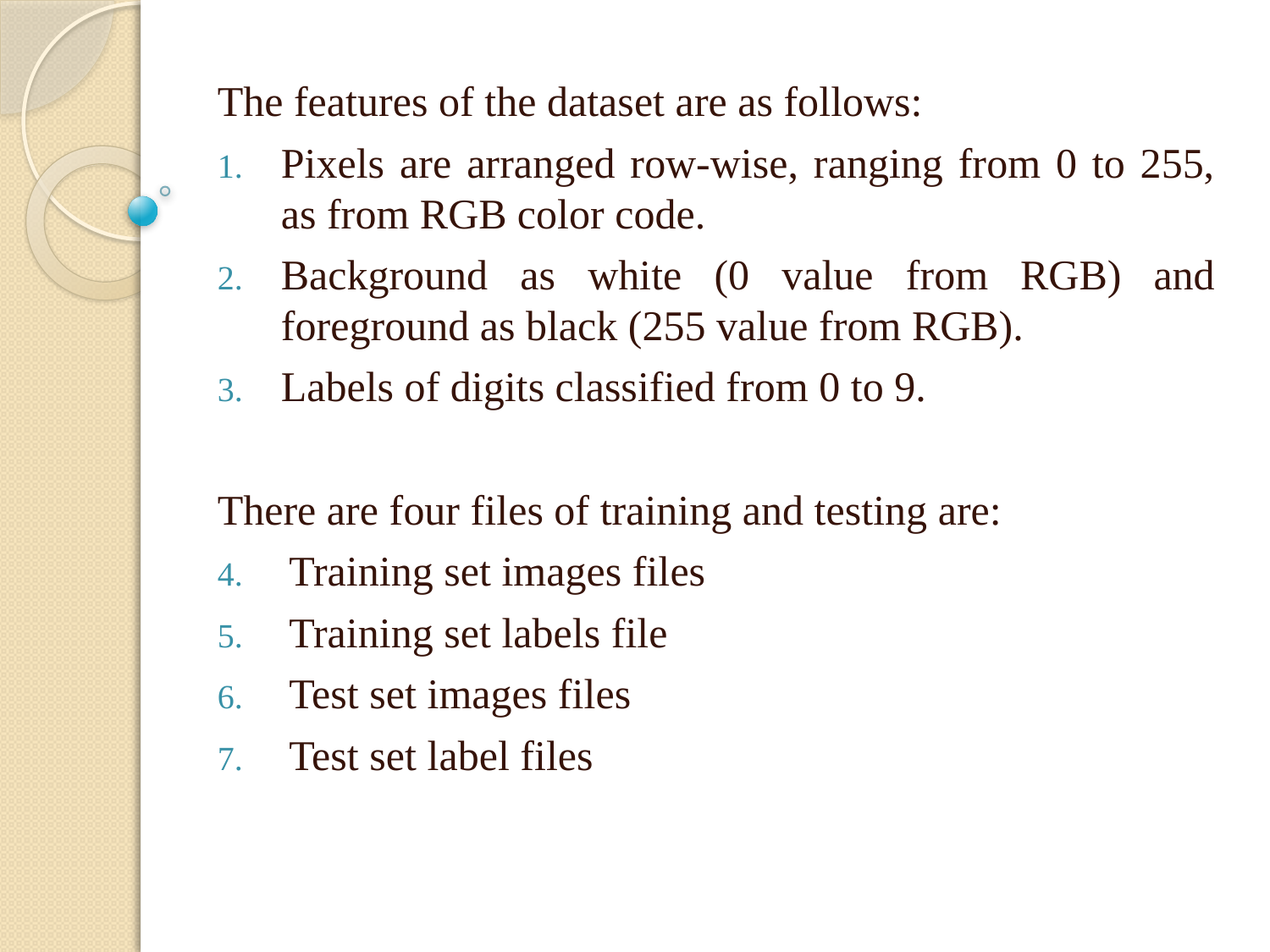

The features of the dataset are as follows:
Pixels are arranged row-wise, ranging from 0 to 255, as from RGB color code.
Background as white (0 value from RGB) and foreground as black (255 value from RGB).
Labels of digits classified from 0 to 9.

There are four files of training and testing are:
Training set images files
Training set labels file
Test set images files
Test set label files